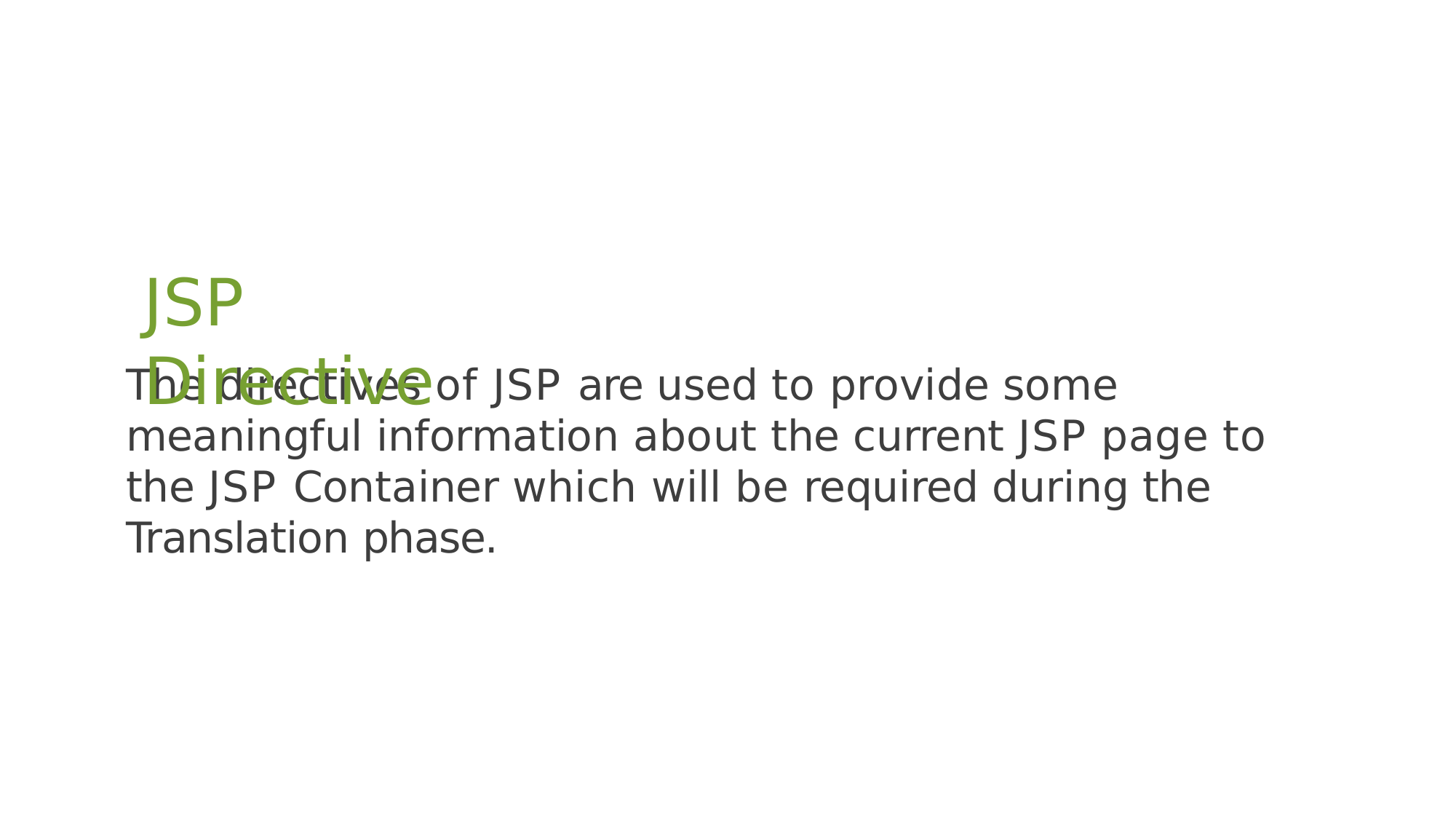

# JSP Directive
The directives of JSP are used to provide some  meaningful information about the current JSP page to  the JSP Container which will be required during the  Translation phase.
2